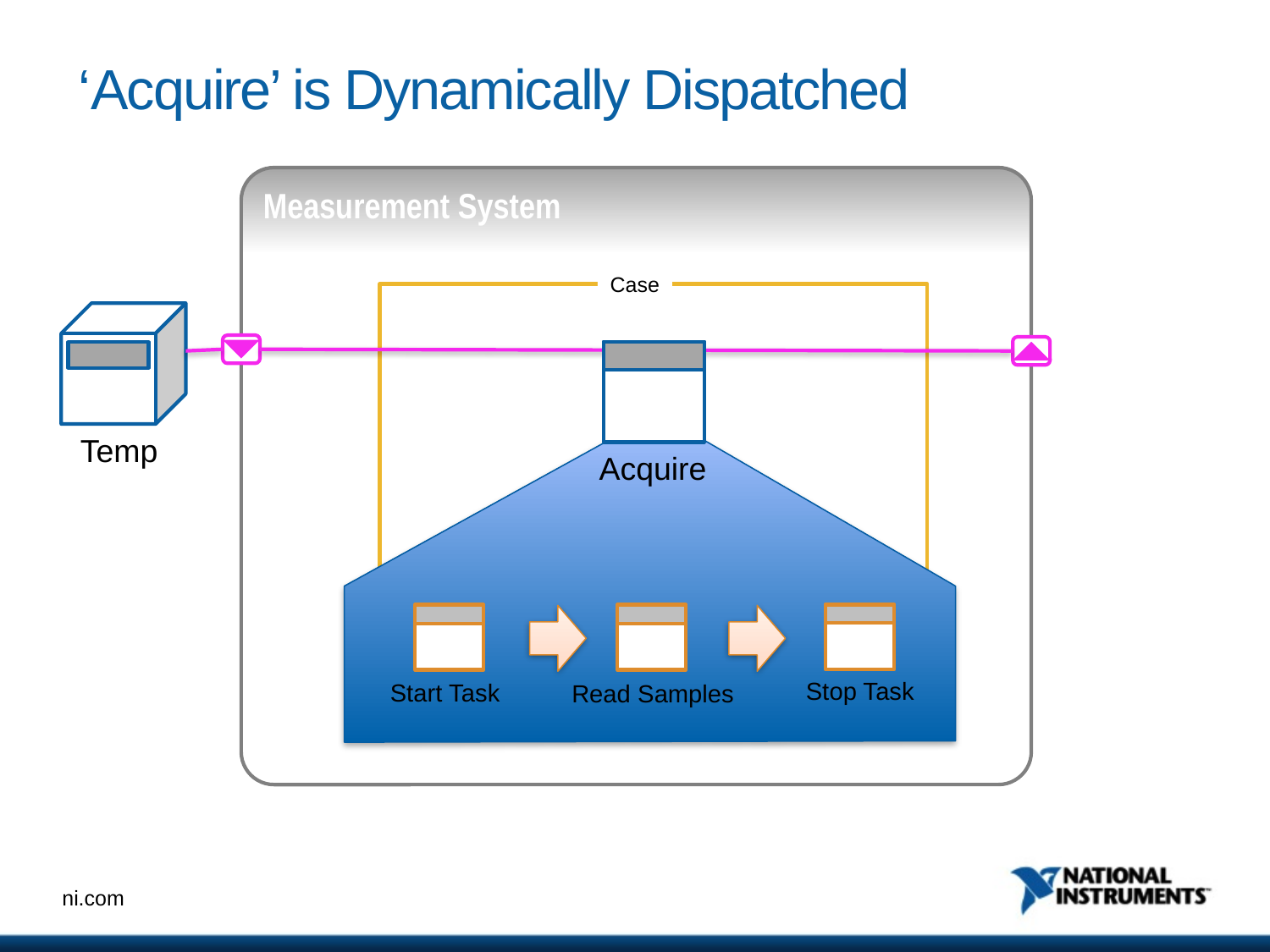

# ‘Acquire’ is Dynamically Dispatched
Measurement System
Case

Temp

Acquire

Stop Task

Start Task

Read Samples